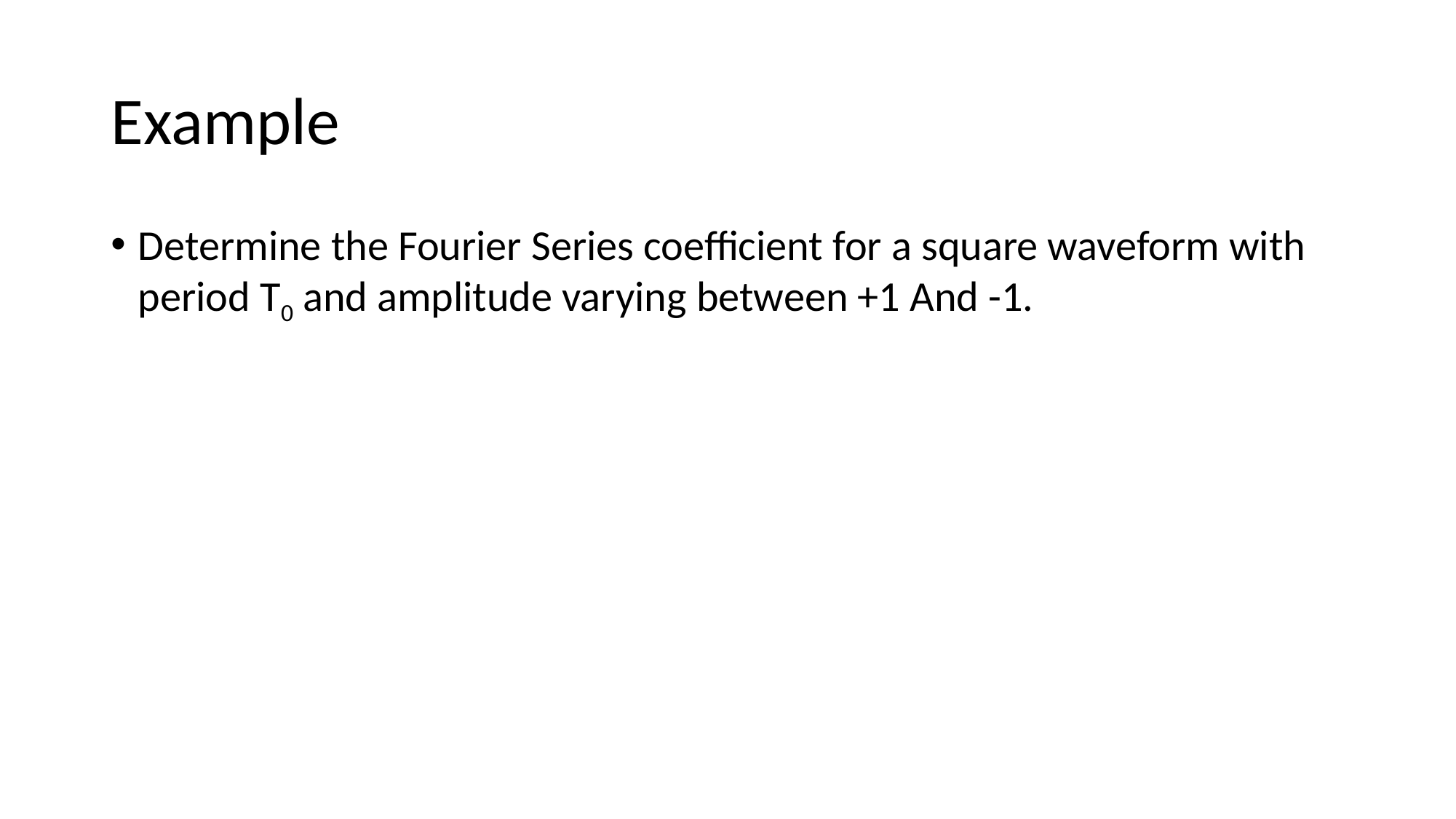

# Example
Determine the Fourier Series coefficient for a square waveform with period T0 and amplitude varying between +1 And -1.